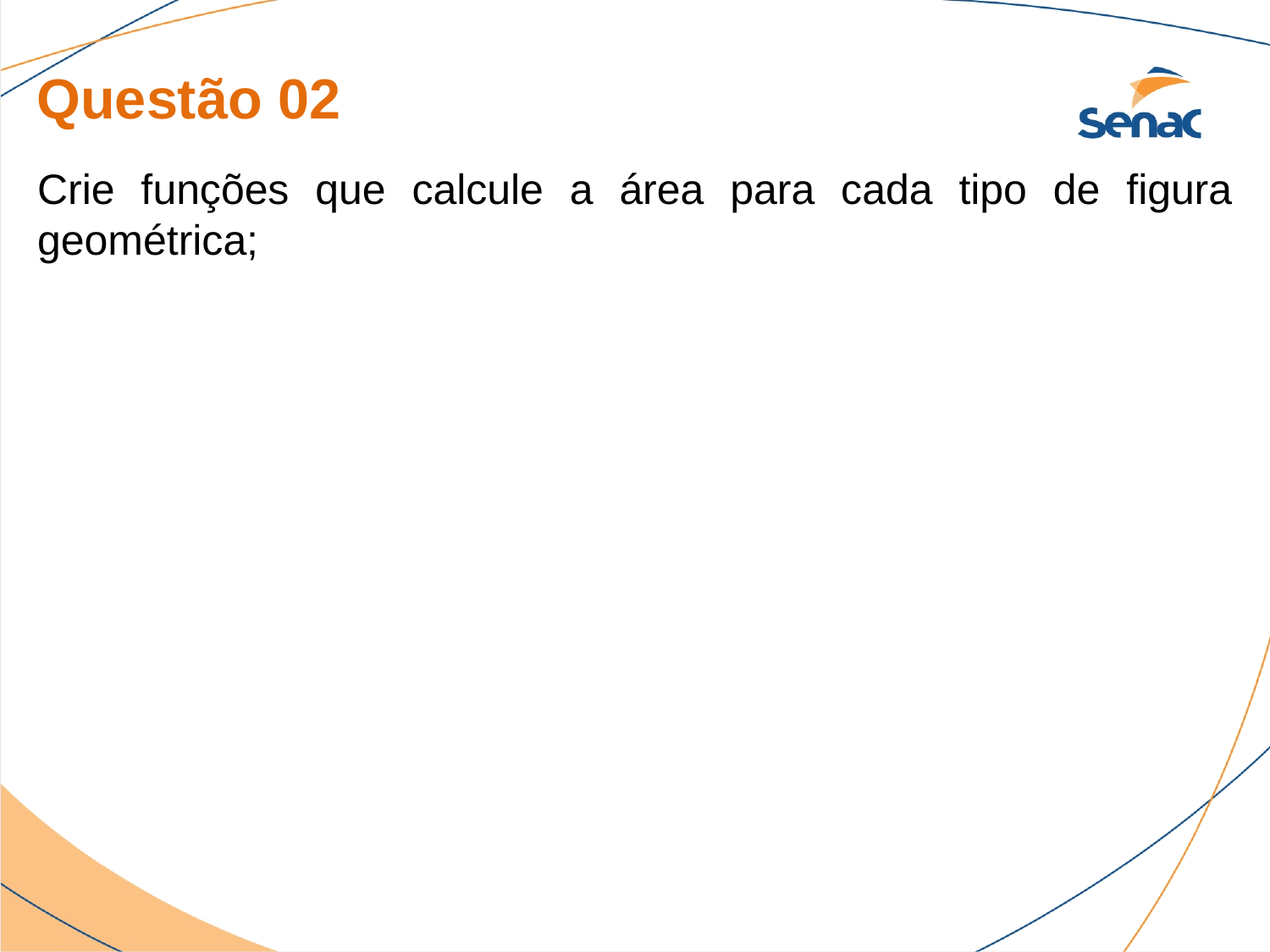

Questão 02
Crie funções que calcule a área para cada tipo de figura geométrica;